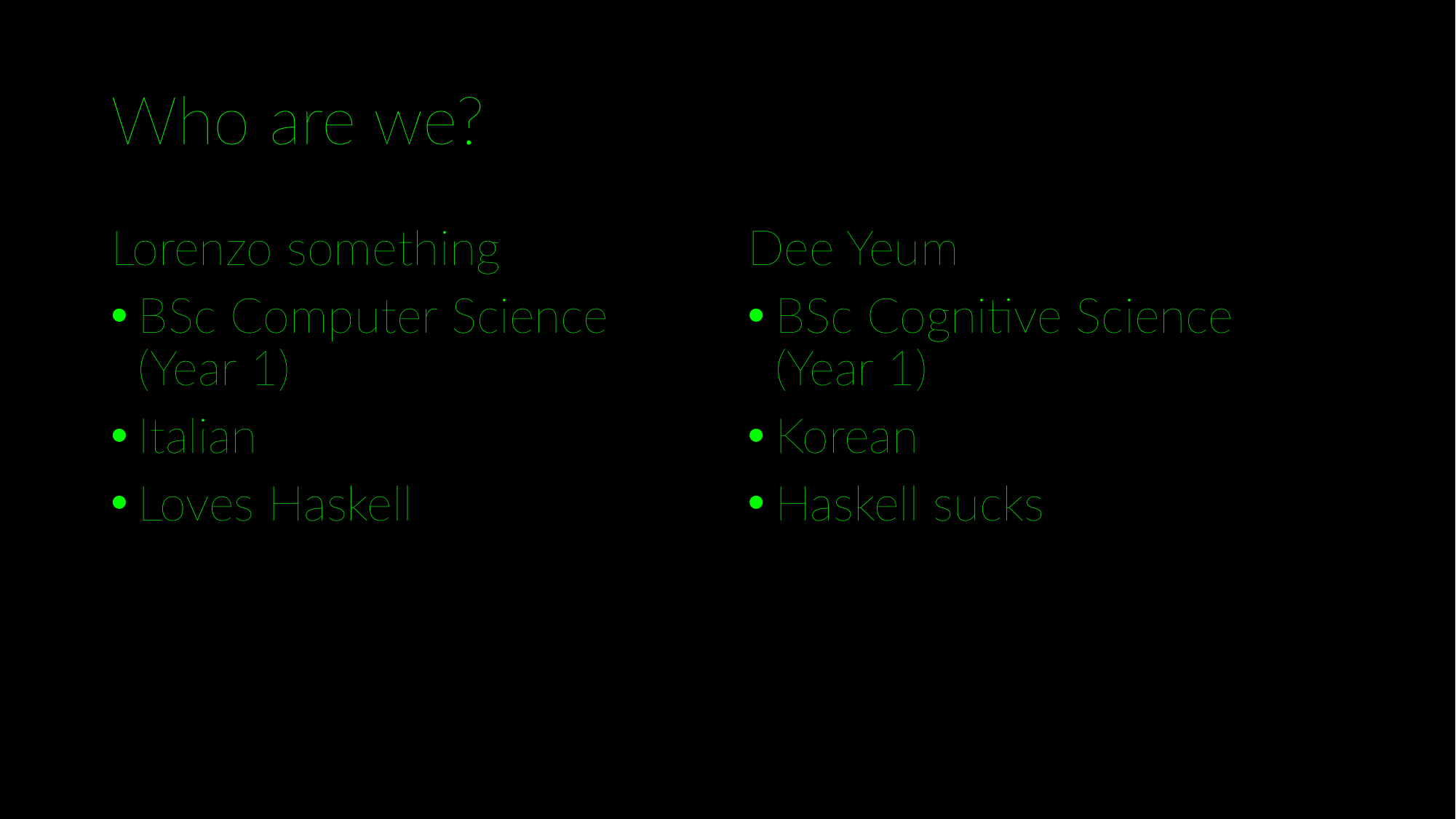

# Who are we?
Lorenzo something
BSc Computer Science (Year 1)
Italian
Loves Haskell

Dee Yeum
BSc Cognitive Science (Year 1)
Korean
Haskell sucks